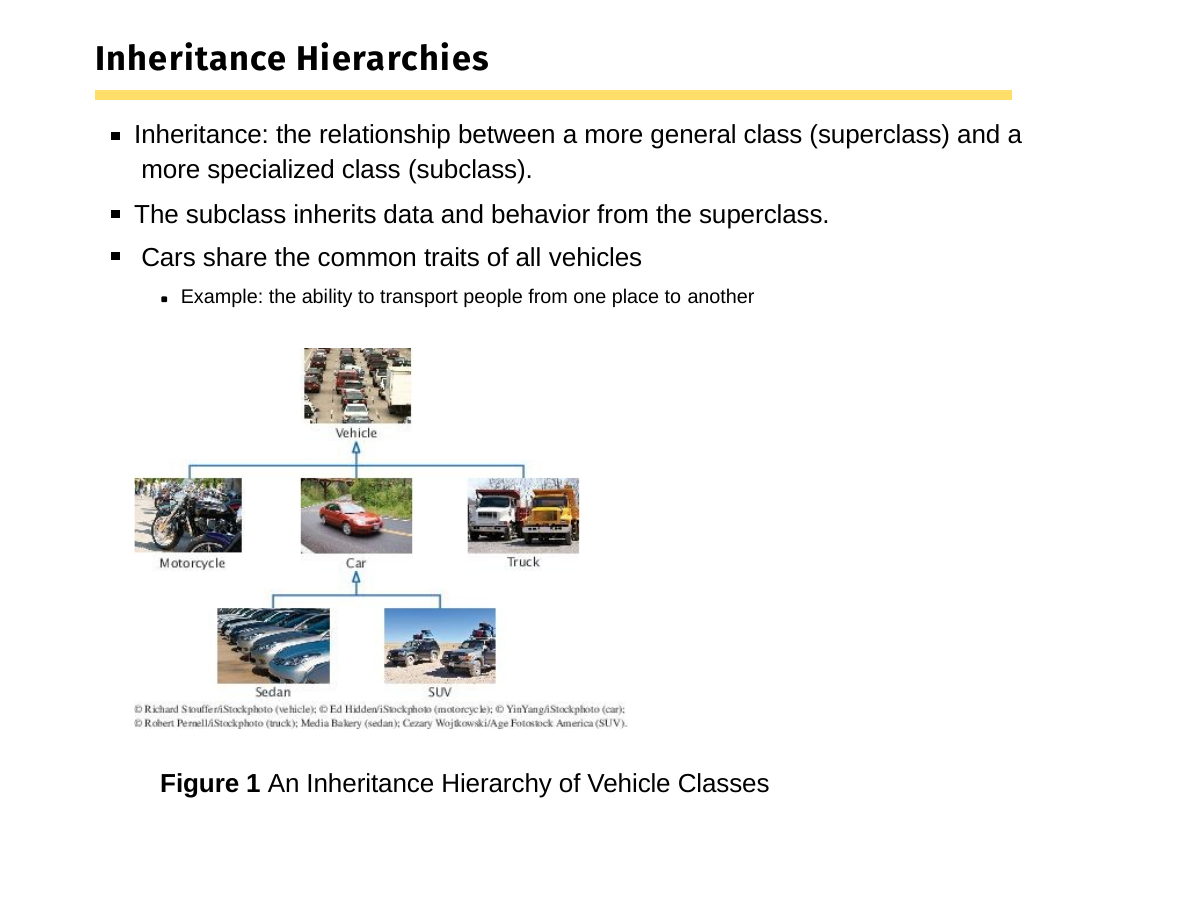

# Inheritance Hierarchies

Inheritance: the relationship between a more general class (superclass) and a  more specialized class (subclass).
The subclass inherits data and behavior from the superclass.  Cars share the common traits of all vehicles
Example: the ability to transport people from one place to another

Figure 1 An Inheritance Hierarchy of Vehicle Classes